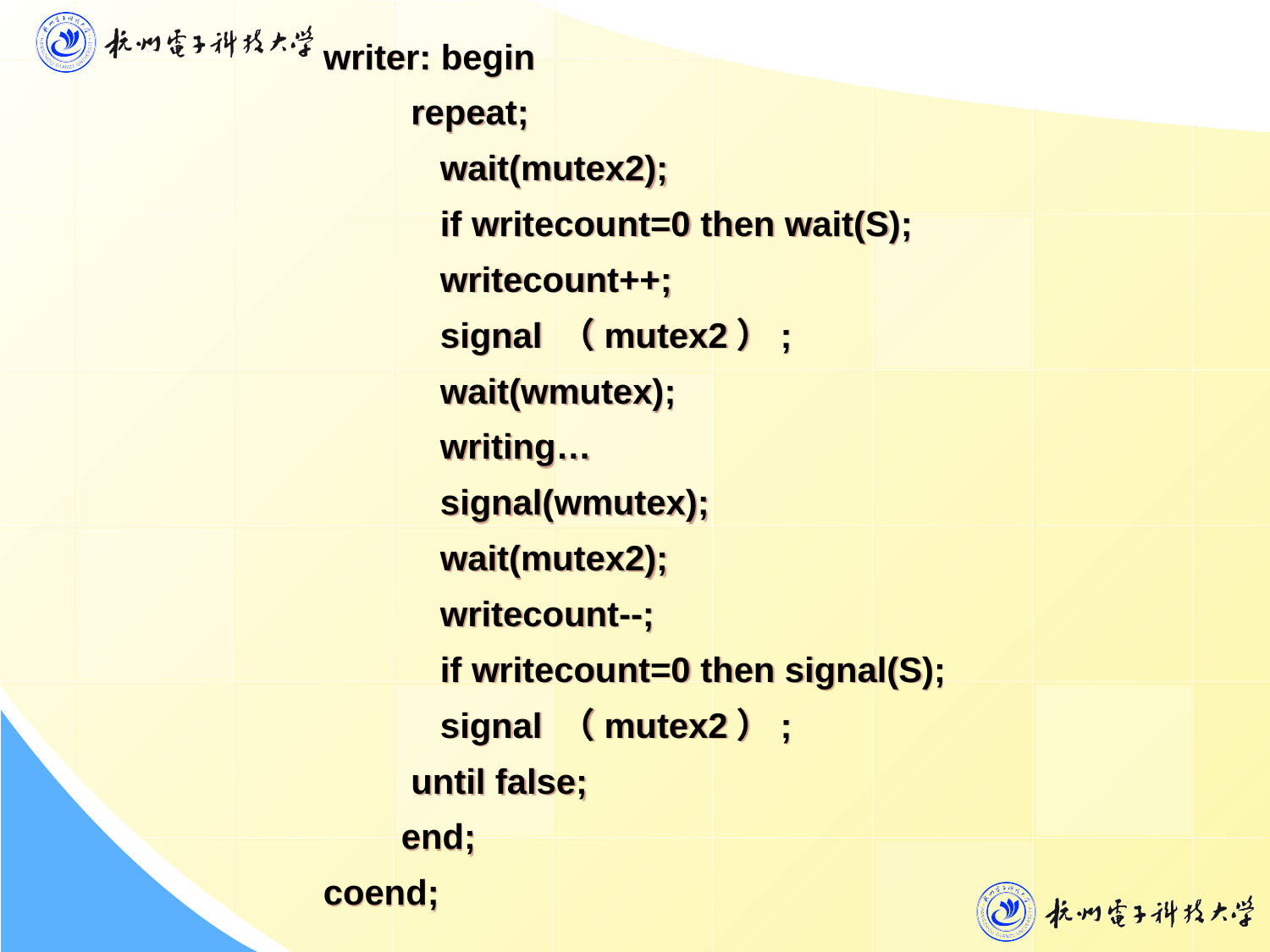

writer: begin
         repeat;
            wait(mutex2);
            if writecount=0 then wait(S);
            writecount++;
            signal （mutex2）;
            wait(wmutex);
            writing…
            signal(wmutex);
            wait(mutex2);
            writecount--;
            if writecount=0 then signal(S);
            signal （mutex2）;
         until false;
        end;
coend;